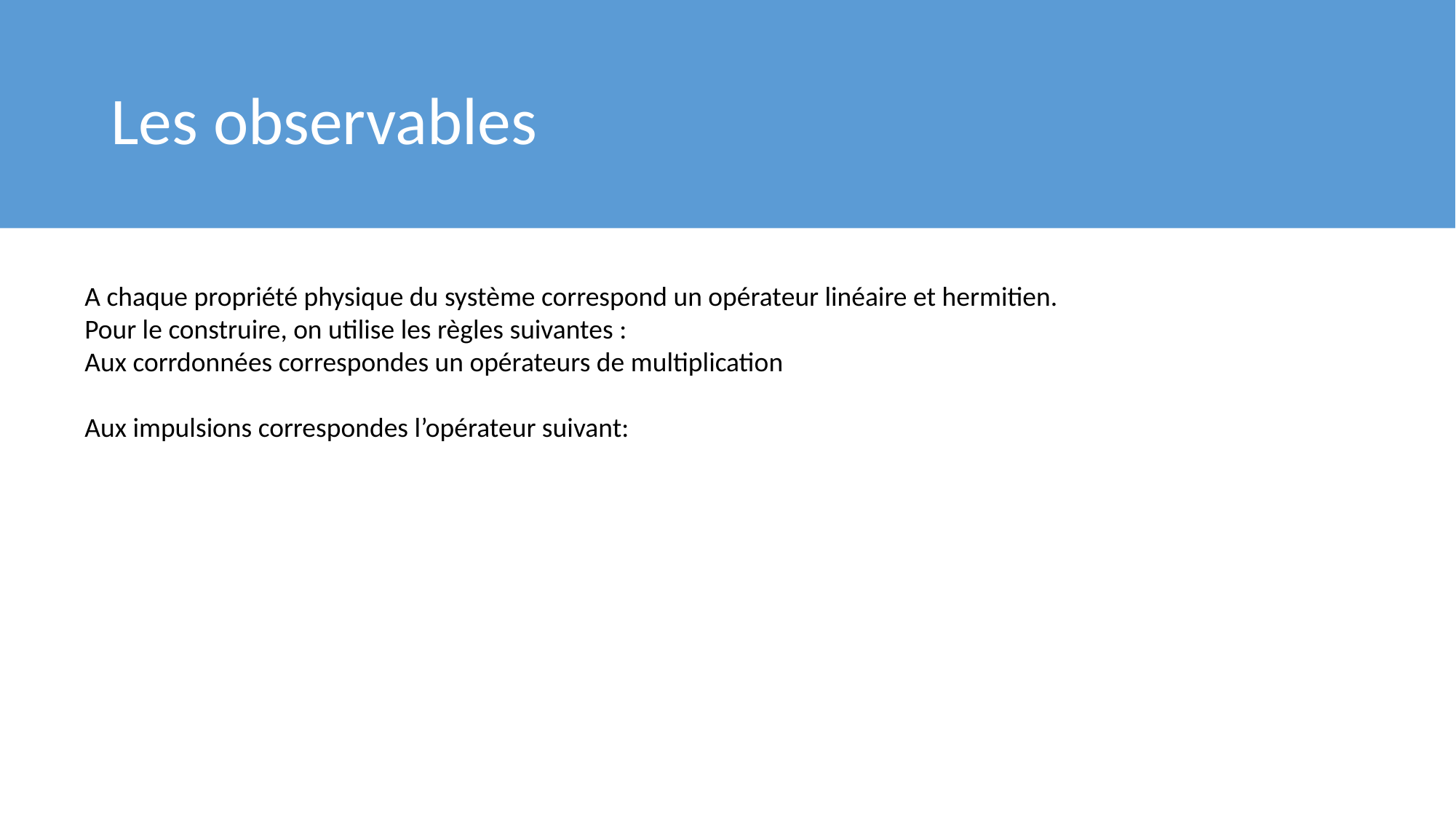

# Les observables
A chaque propriété physique du système correspond un opérateur linéaire et hermitien.
Pour le construire, on utilise les règles suivantes :
Aux corrdonnées correspondes un opérateurs de multiplication

Aux impulsions correspondes l’opérateur suivant: